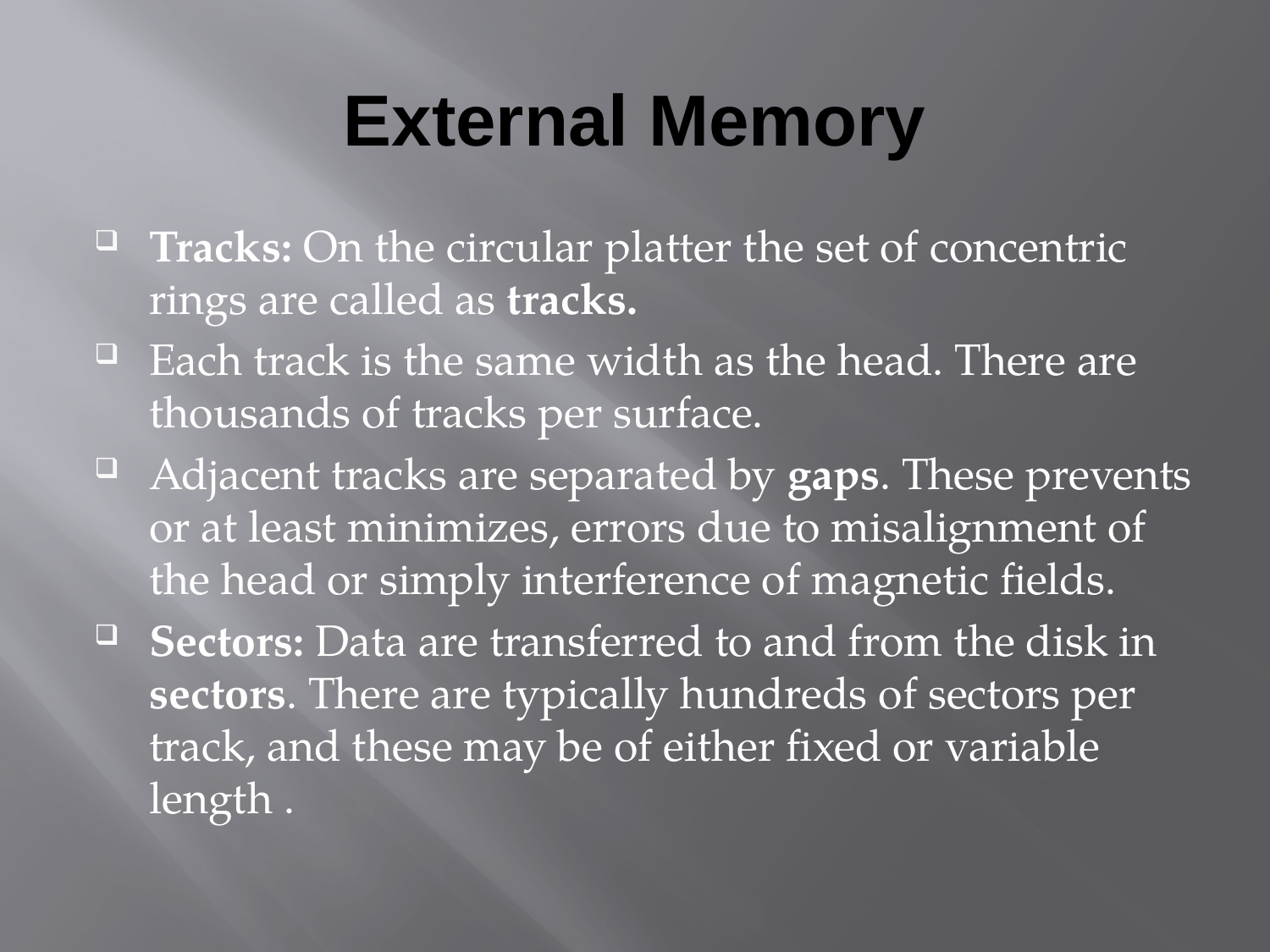

# External Memory
Tracks: On the circular platter the set of concentric rings are called as tracks.
Each track is the same width as the head. There are thousands of tracks per surface.
Adjacent tracks are separated by gaps. These prevents or at least minimizes, errors due to misalignment of the head or simply interference of magnetic fields.
Sectors: Data are transferred to and from the disk in sectors. There are typically hundreds of sectors per track, and these may be of either fixed or variable length .